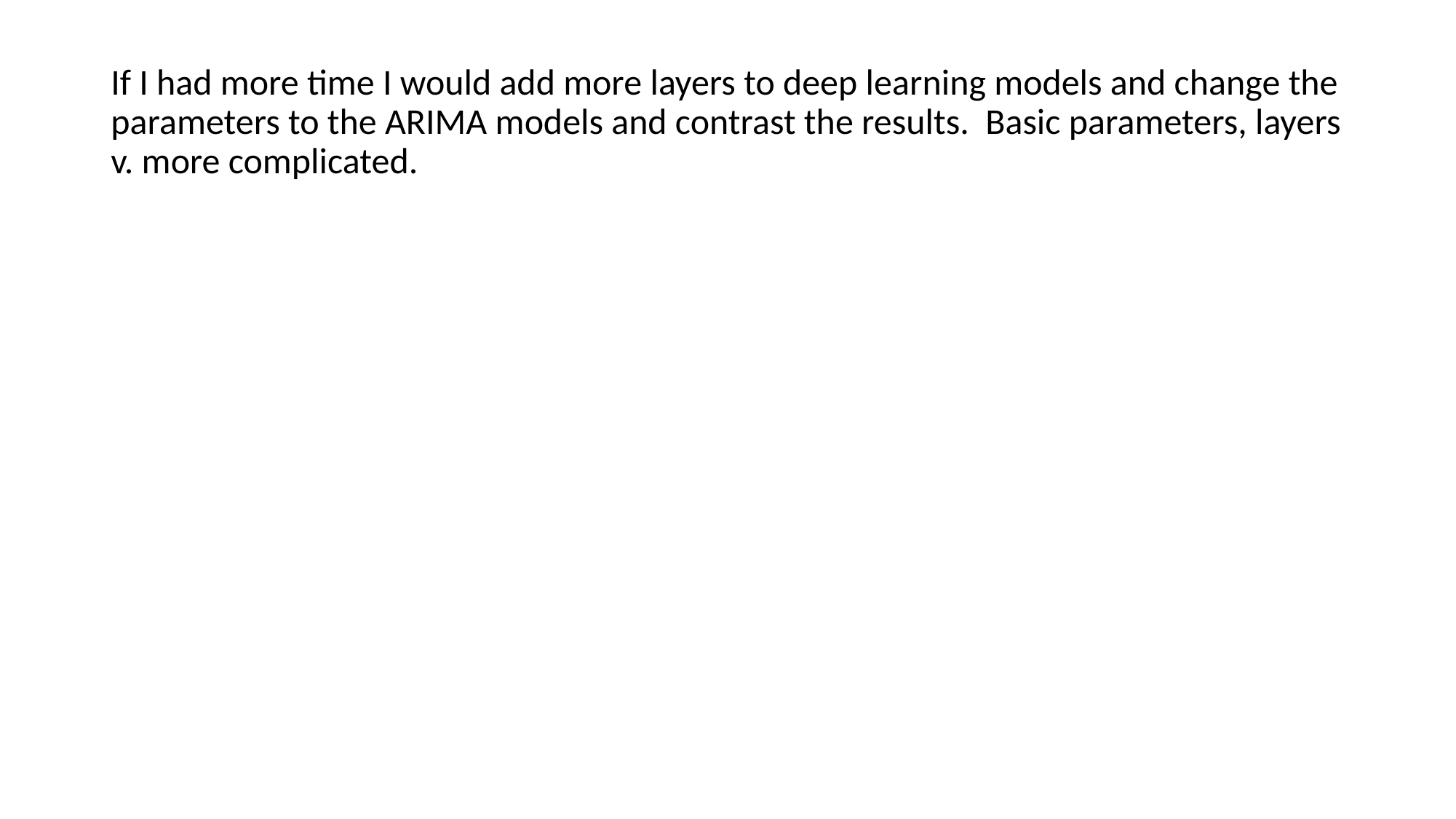

# If I had more time I would add more layers to deep learning models and change the parameters to the ARIMA models and contrast the results.  Basic parameters, layers v. more complicated.